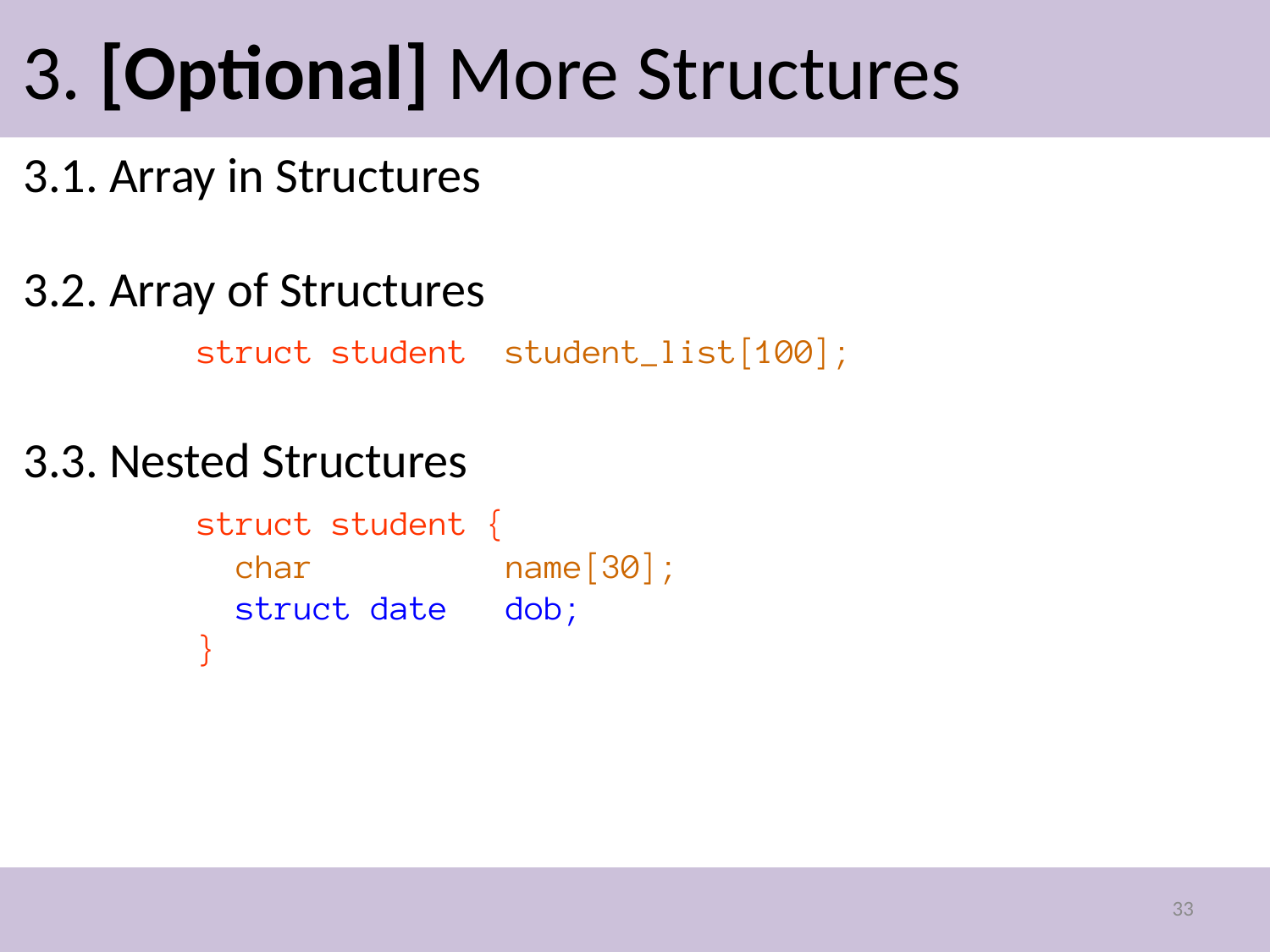

# 3. [Optional] More Structures
3.1. Array in Structures

3.2. Array of Structures
		struct student  student_list[100];

3.3. Nested Structures
		struct student {
		  char          name[30];
		  struct date   dob;
		}
33